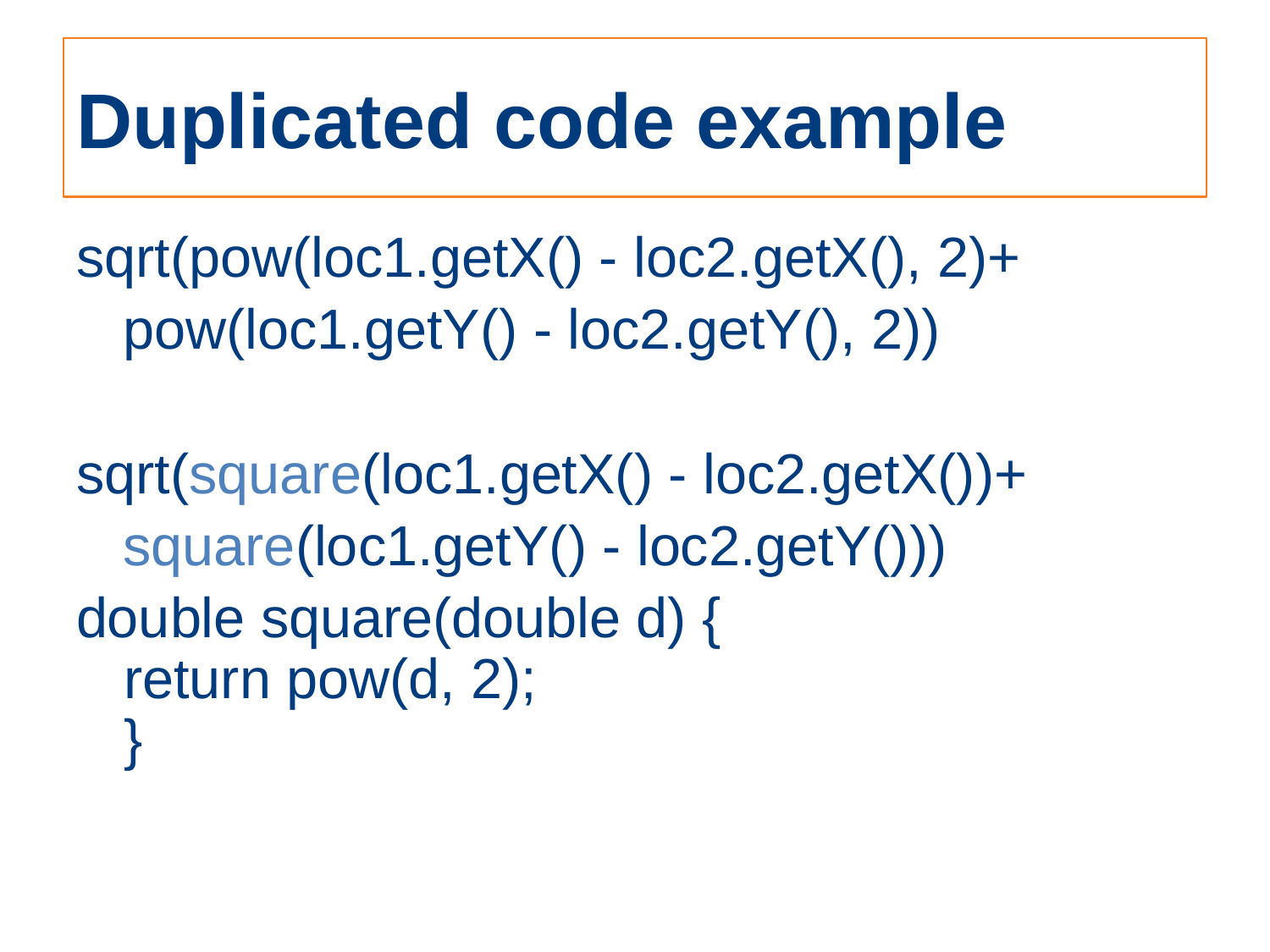

# Duplicated code example
sqrt(pow(loc1.getX() - loc2.getX(), 2)+
   pow(loc1.getY() - loc2.getY(), 2))

sqrt(square(loc1.getX() - loc2.getX())+
   square(loc1.getY() - loc2.getY()))
double square(double d) {
return pow(d, 2);
}